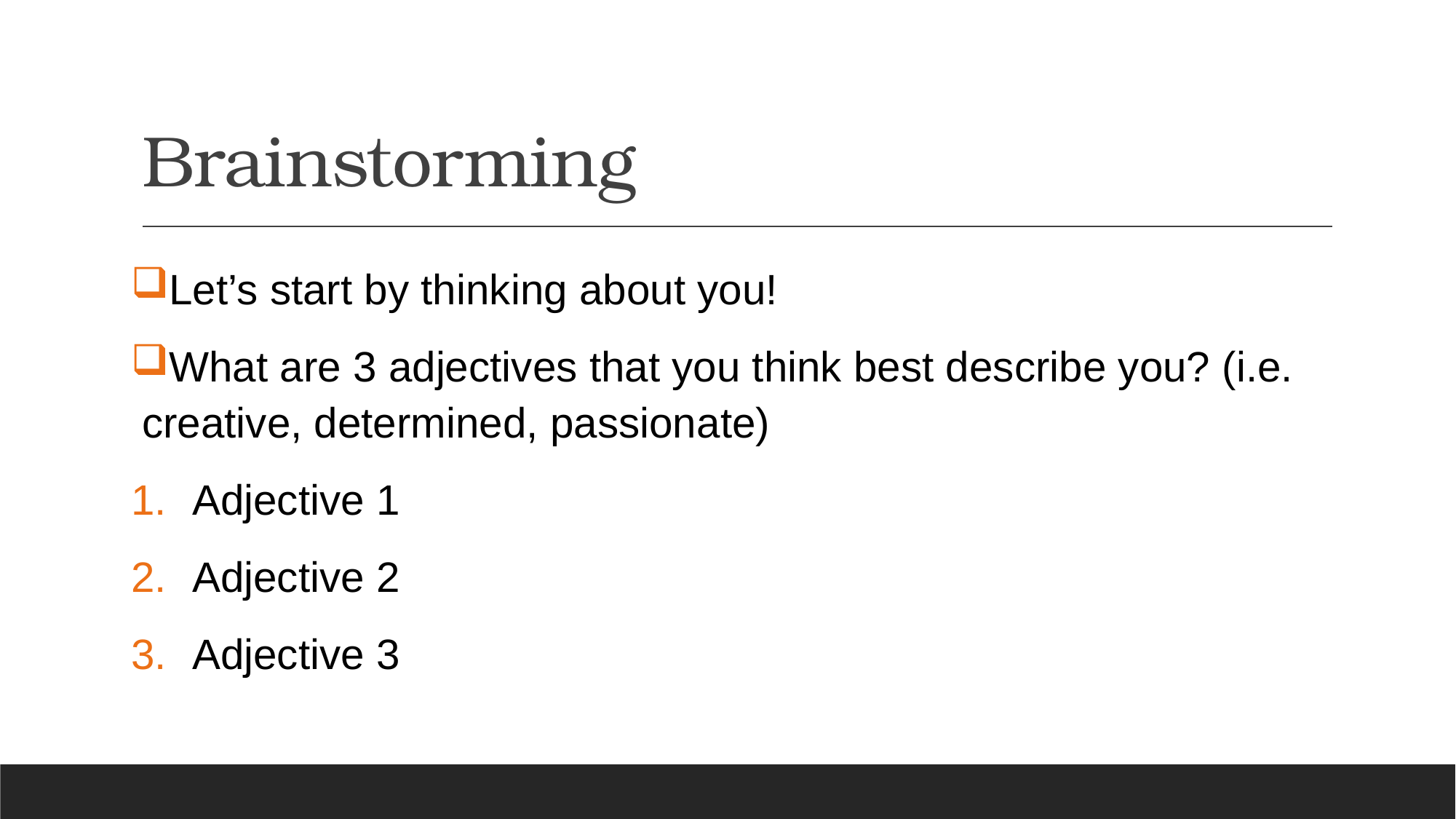

# Brainstorming
Let’s start by thinking about you!
What are 3 adjectives that you think best describe you? (i.e. creative, determined, passionate)
Adjective 1
Adjective 2
Adjective 3